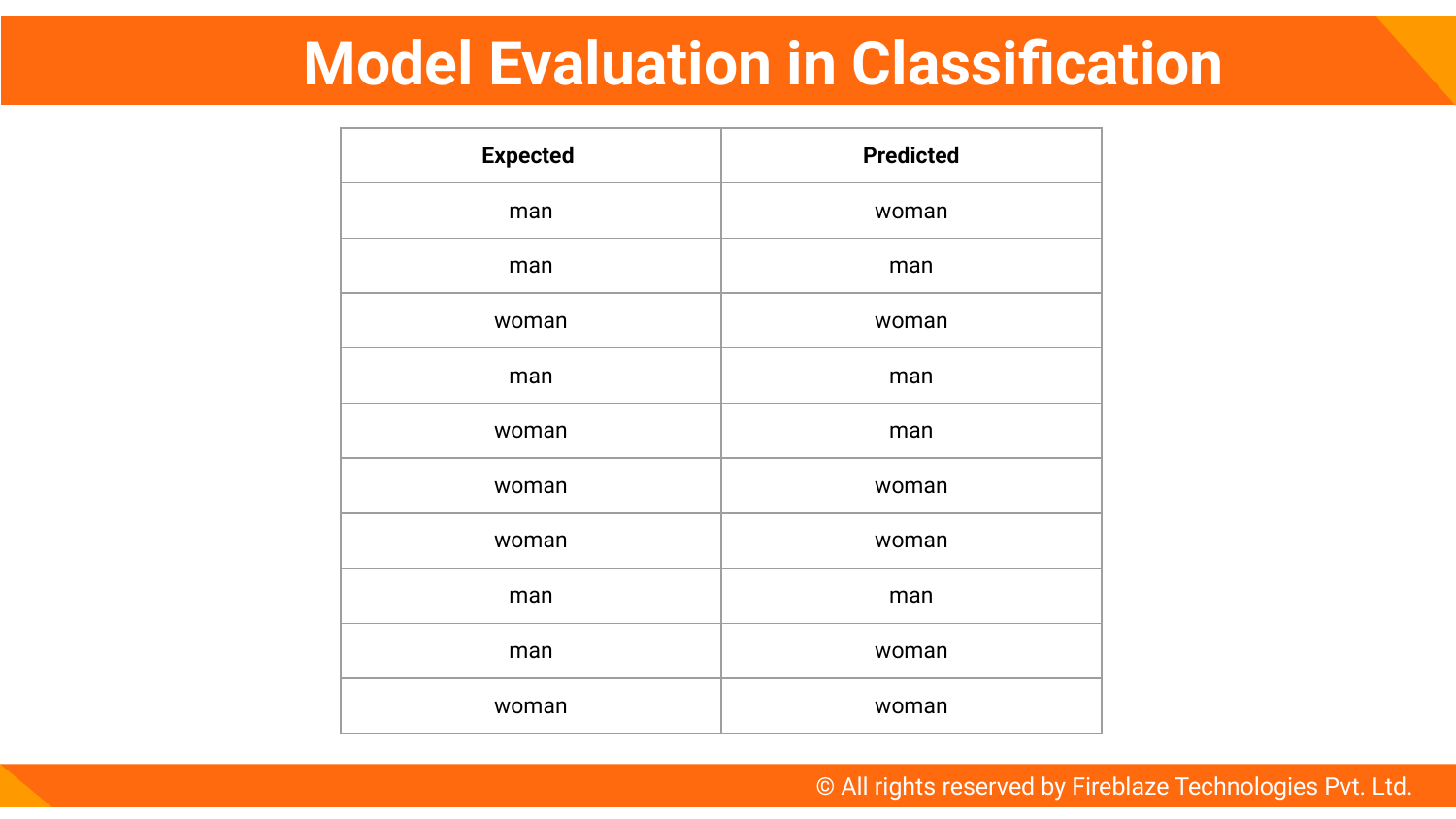

# Model Evaluation in Classification

| Expected | Predicted |
| --- | --- |
| man | woman |
| man | man |
| woman | woman |
| man | man |
| woman | man |
| woman | woman |
| woman | woman |
| man | man |
| man | woman |
| woman | woman |

© All rights reserved by Fireblaze Technologies Pvt. Ltd.